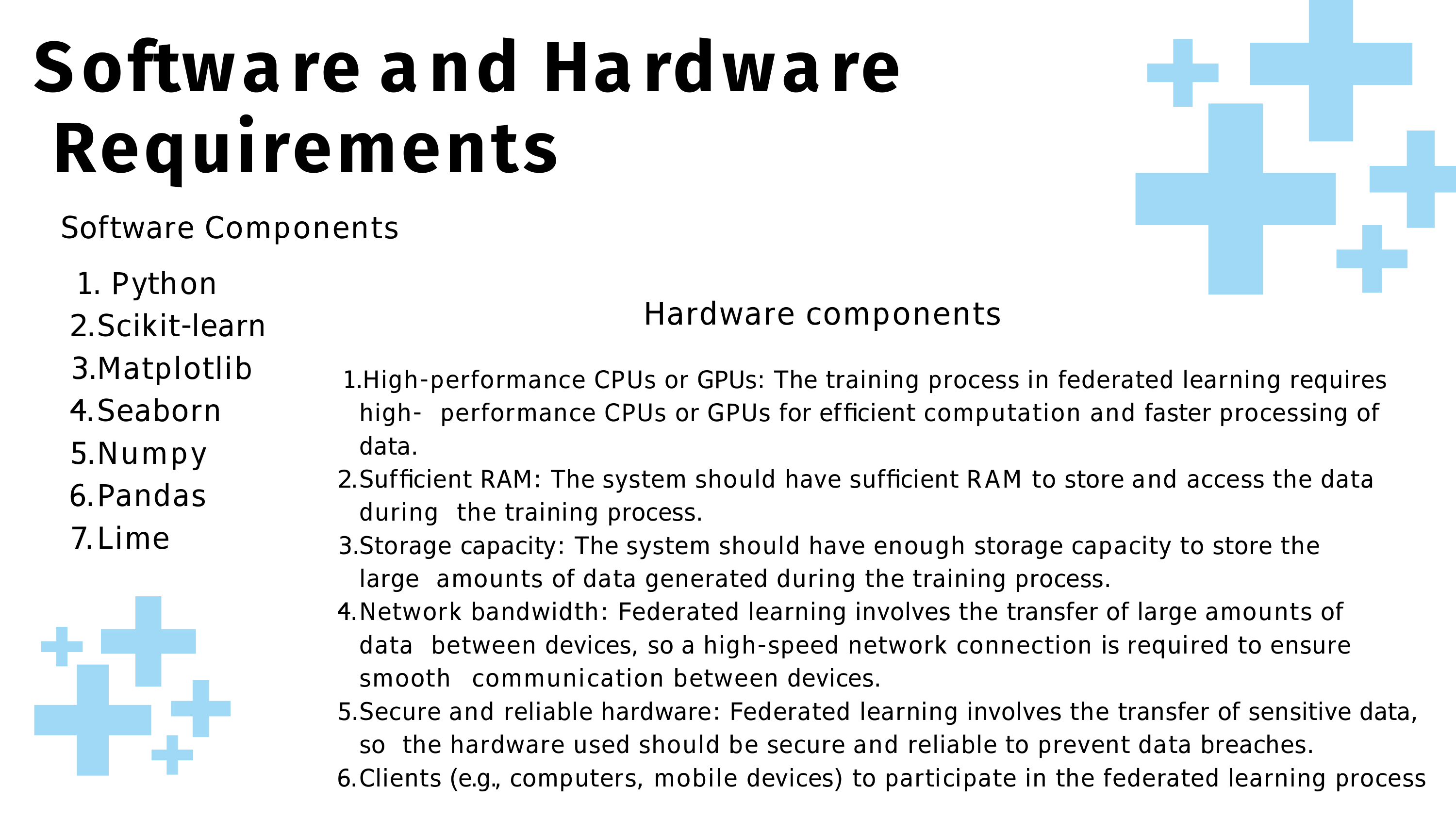

# Software and Hardware  Requirements

Software Components
1. Python
Hardware components
Scikit-learn
Matplotlib
Seaborn
Numpy
Pandas
Lime
High-performance CPUs or GPUs: The training process in federated learning requires high-  performance CPUs or GPUs for efficient computation and faster processing of data.
Sufficient RAM: The system should have sufficient RAM to store and access the data during  the training process.
Storage capacity: The system should have enough storage capacity to store the large  amounts of data generated during the training process.
Network bandwidth: Federated learning involves the transfer of large amounts of data  between devices, so a high-speed network connection is required to ensure smooth  communication between devices.
Secure and reliable hardware: Federated learning involves the transfer of sensitive data, so  the hardware used should be secure and reliable to prevent data breaches.
Clients (e.g., computers, mobile devices) to participate in the federated learning process